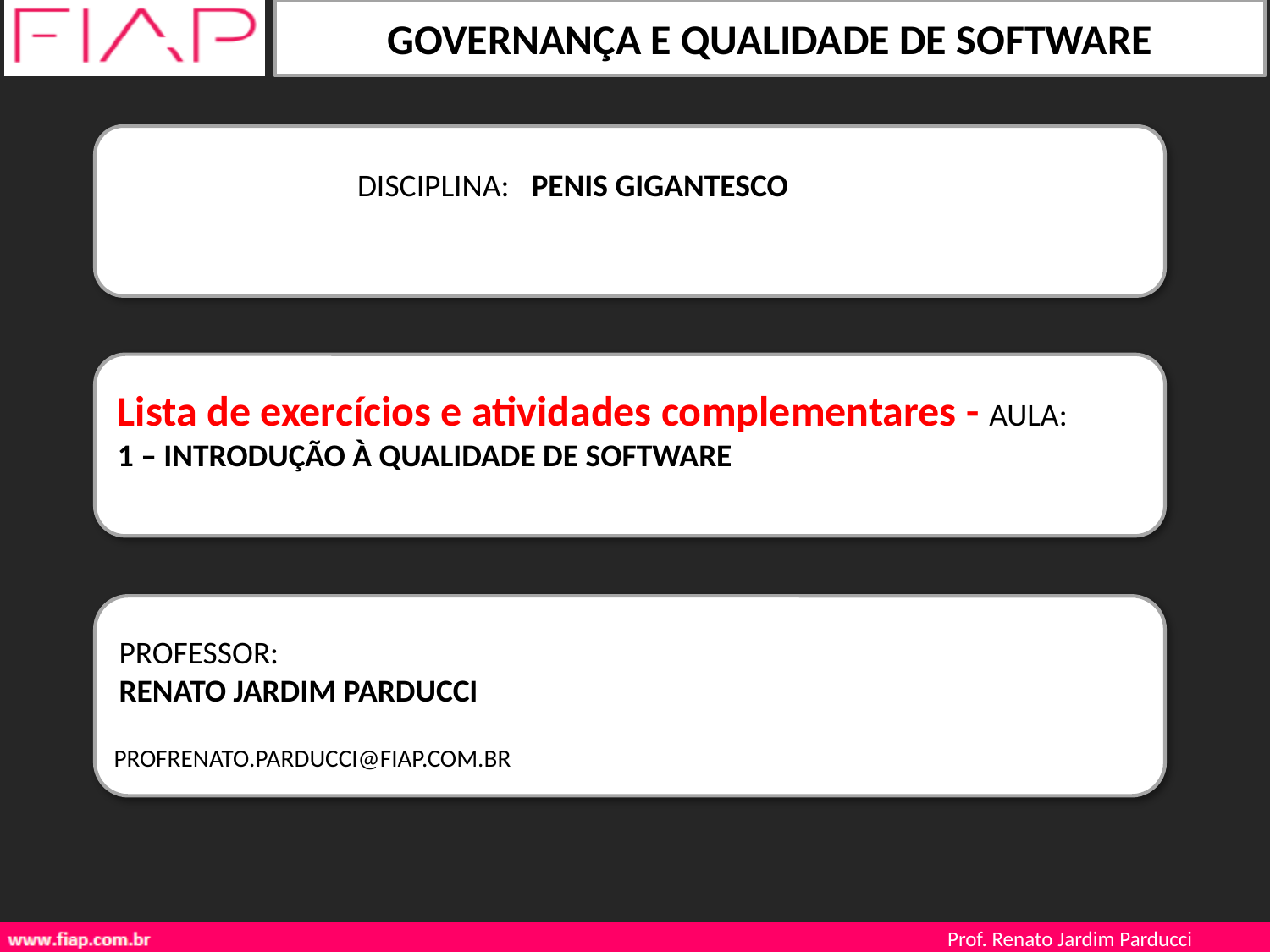

DISCIPLINA:   PENIS GIGANTESCO

Lista de exercícios e atividades complementares - AULA:
1 – INTRODUÇÃO À QUALIDADE DE SOFTWARE

PROFESSOR:
RENATO JARDIM PARDUCCI
PROFRENATO.PARDUCCI@FIAP.COM.BR